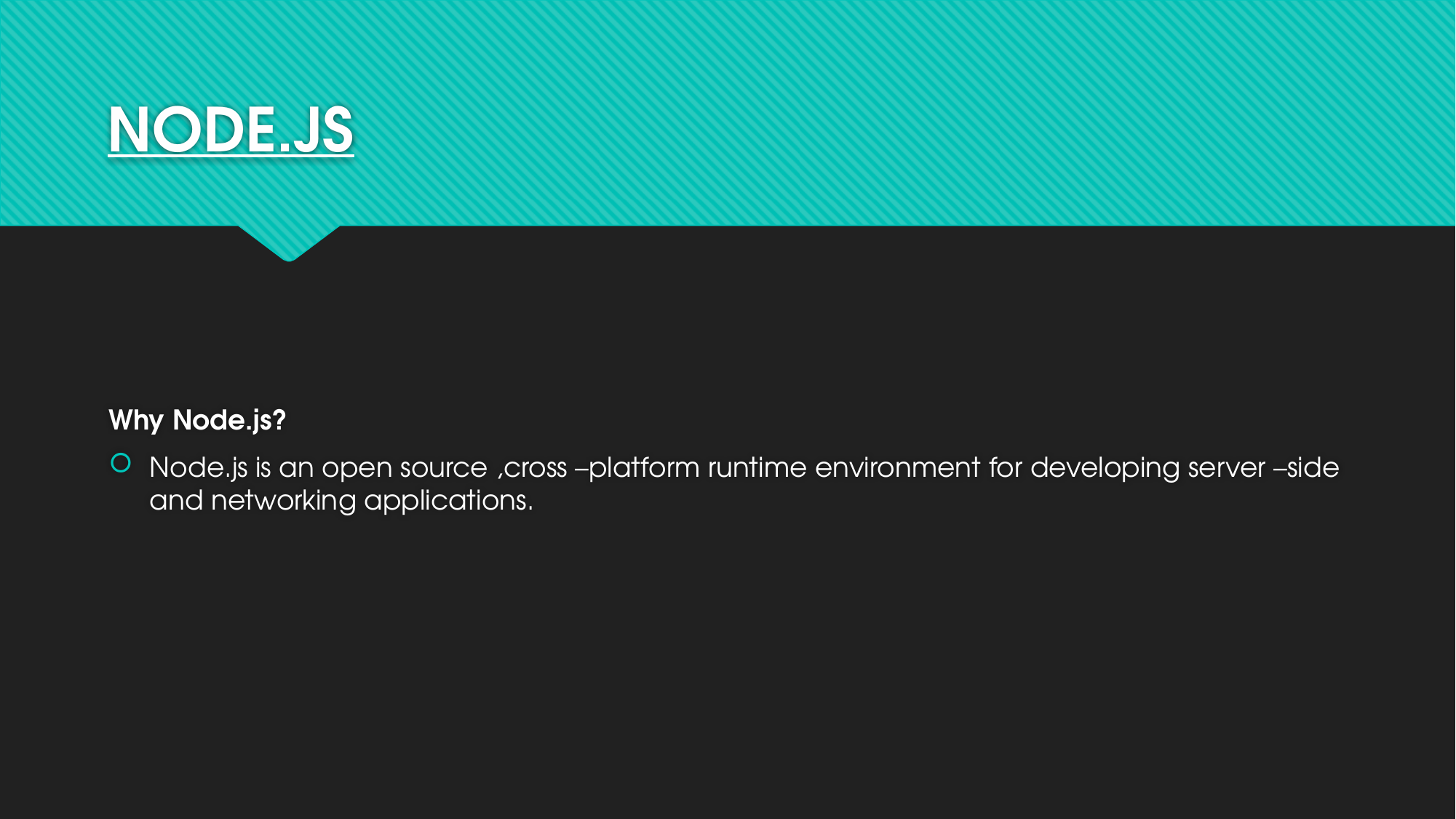

# NODE.JS
Why Node.js?
Node.js is an open source ,cross –platform runtime environment for developing server –side and networking applications.